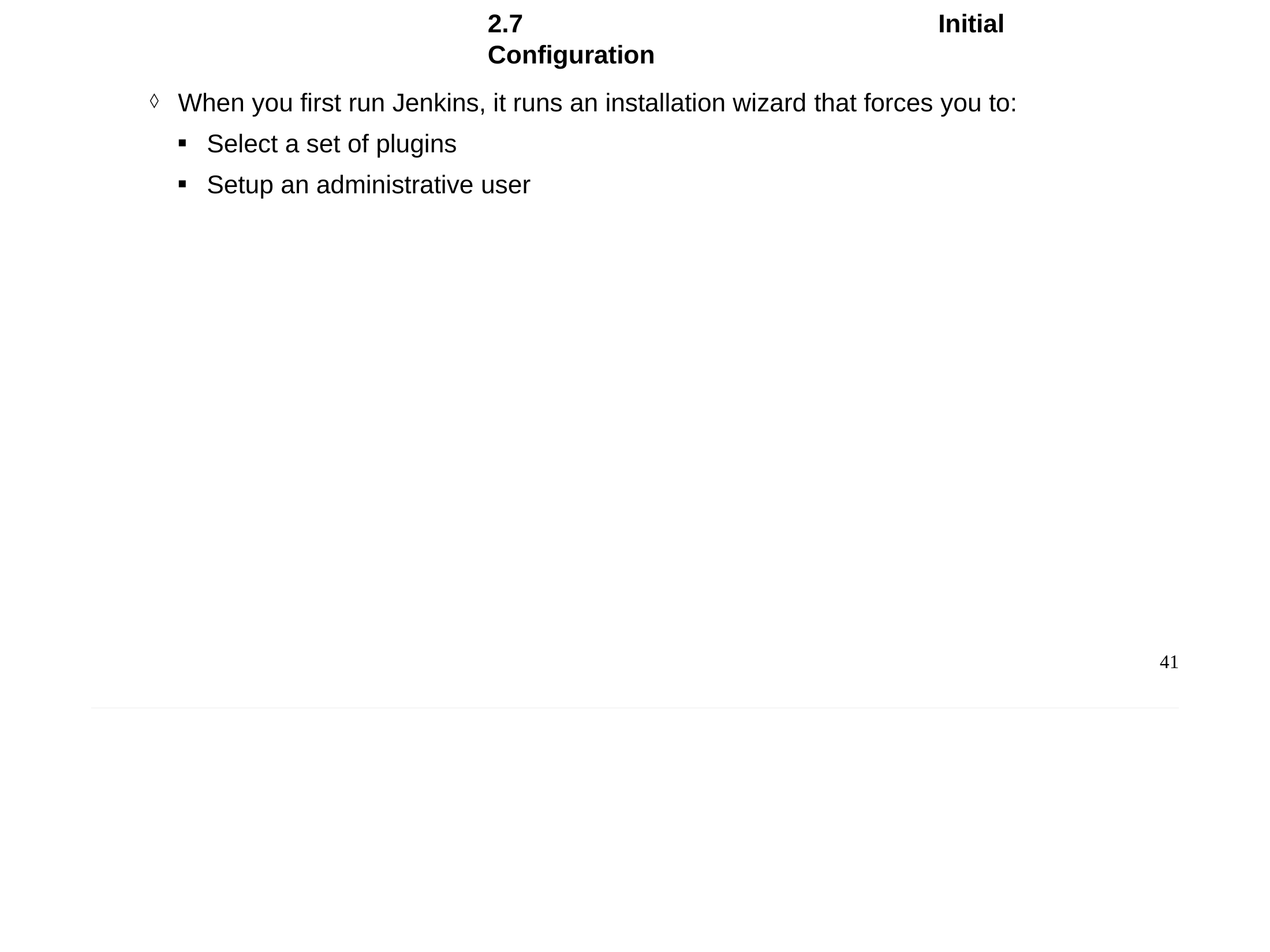

Chapter 2 - Installing and Running Jenkins

2.7	Initial Configuration
When you first run Jenkins, it runs an installation wizard that forces you to:
Select a set of plugins
Setup an administrative user
41